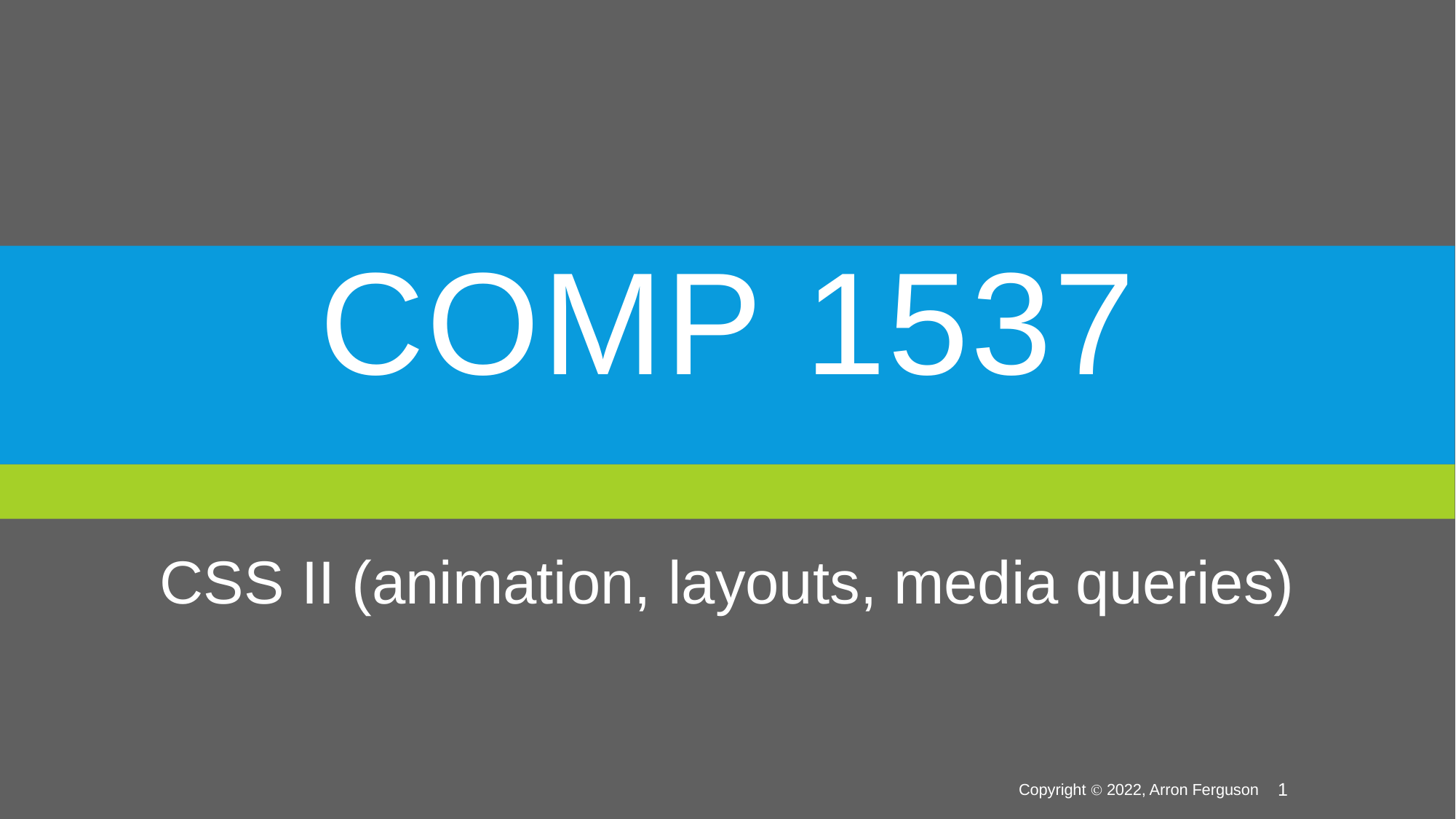

# COMP 1537
CSS II (animation, layouts, media queries)
Copyright Ⓒ 2022, Arron Ferguson
1